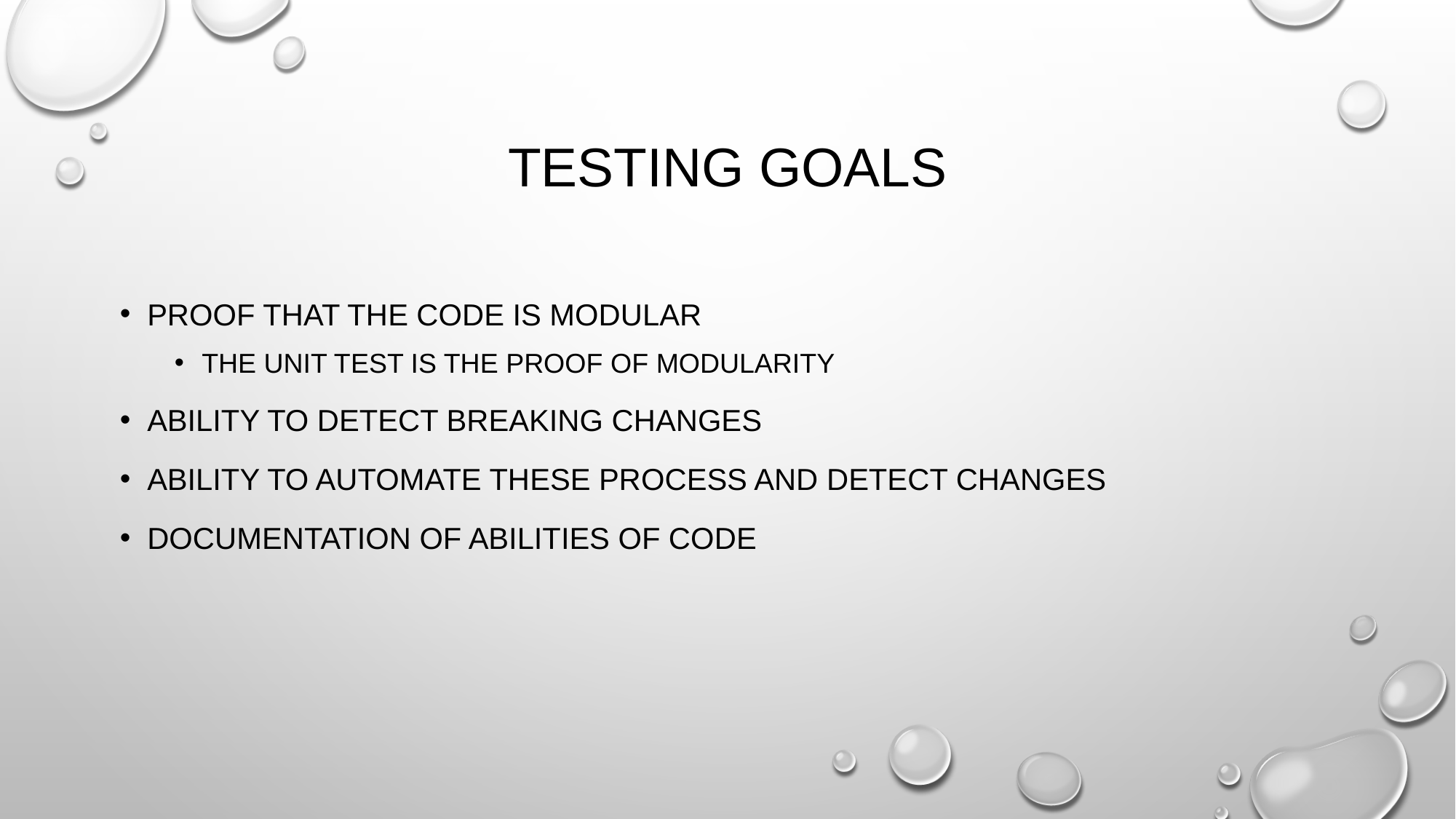

# Testing Goals
Proof that the code is modular
The unit test is the proof of modularity
Ability to detect breaking changes
Ability to automate these process and detect changes
Documentation of abilities of code